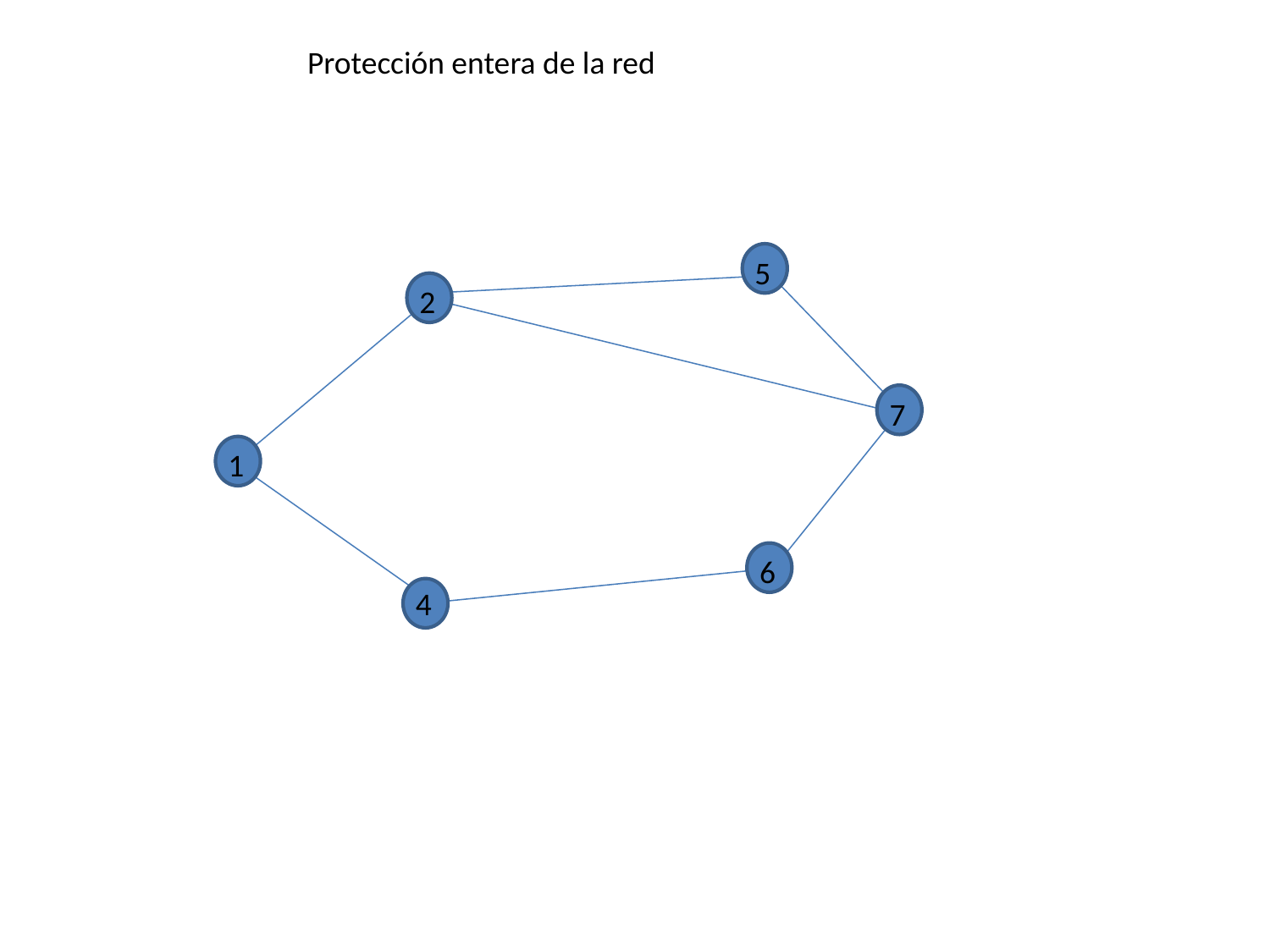

Protección entera de la red

5

2

7

1

6
4